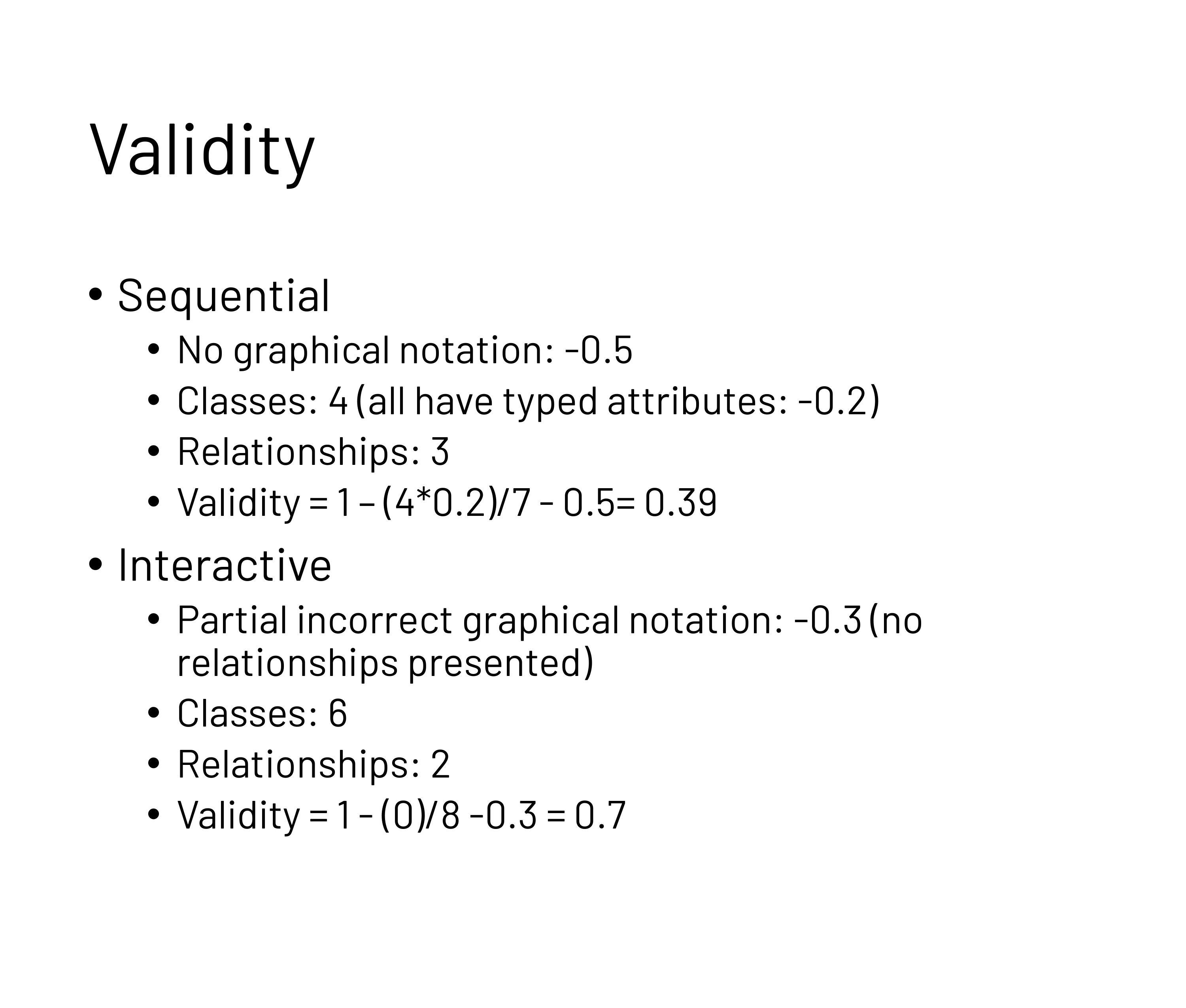

# Validity
Sequential
No graphical notation: -0.5
Classes: 4 (all have typed attributes: -0.2)
Relationships: 3
Validity = 1 – (4*0.2)/7 - 0.5= 0.39
Interactive
Partial incorrect graphical notation: -0.3 (no relationships presented)
Classes: 6
Relationships: 2
Validity = 1 - (0)/8 -0.3 = 0.7